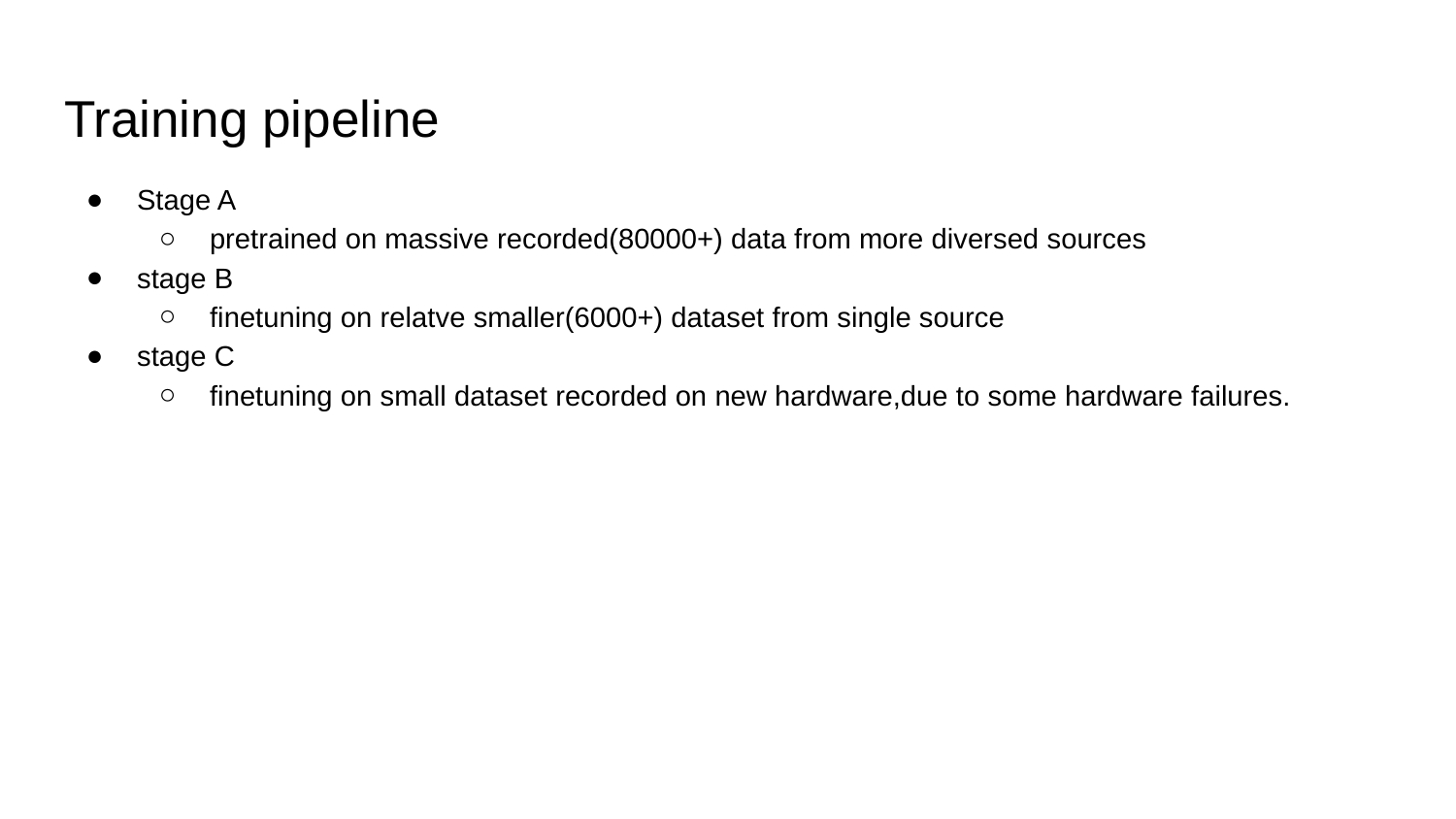

# Training pipeline

Stage A
pretrained on massive recorded(80000+) data from more diversed sources
stage B
finetuning on relatve smaller(6000+) dataset from single source
stage C
finetuning on small dataset recorded on new hardware,due to some hardware failures.